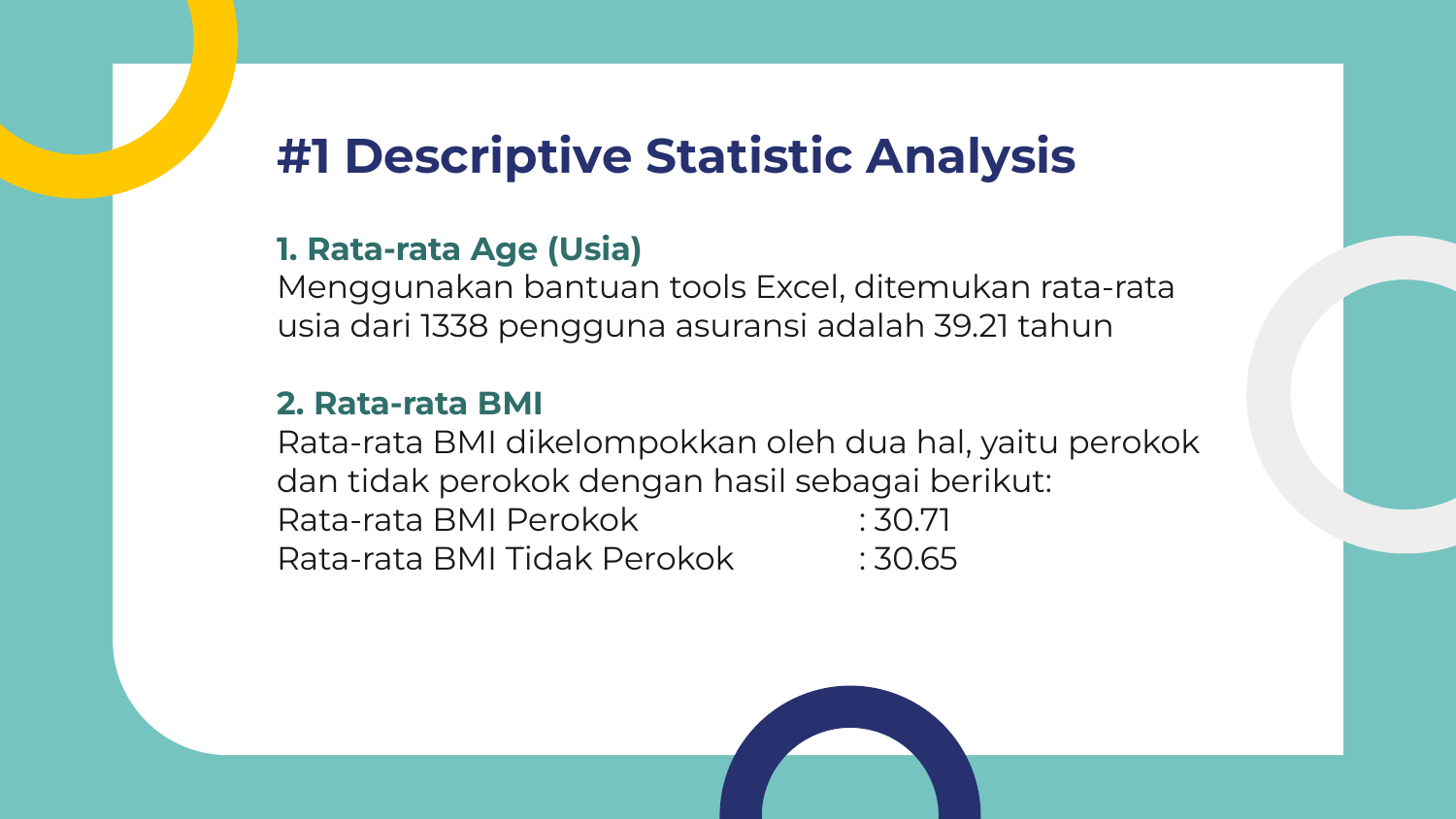

# #1 Descriptive Statistic Analysis
1. Rata-rata Age (Usia)
Menggunakan bantuan tools Excel, ditemukan rata-rata usia dari 1338 pengguna asuransi adalah 39.21 tahun

2. Rata-rata BMI
Rata-rata BMI dikelompokkan oleh dua hal, yaitu perokok dan tidak perokok dengan hasil sebagai berikut:
Rata-rata BMI Perokok		: 30.71
Rata-rata BMI Tidak Perokok	: 30.65